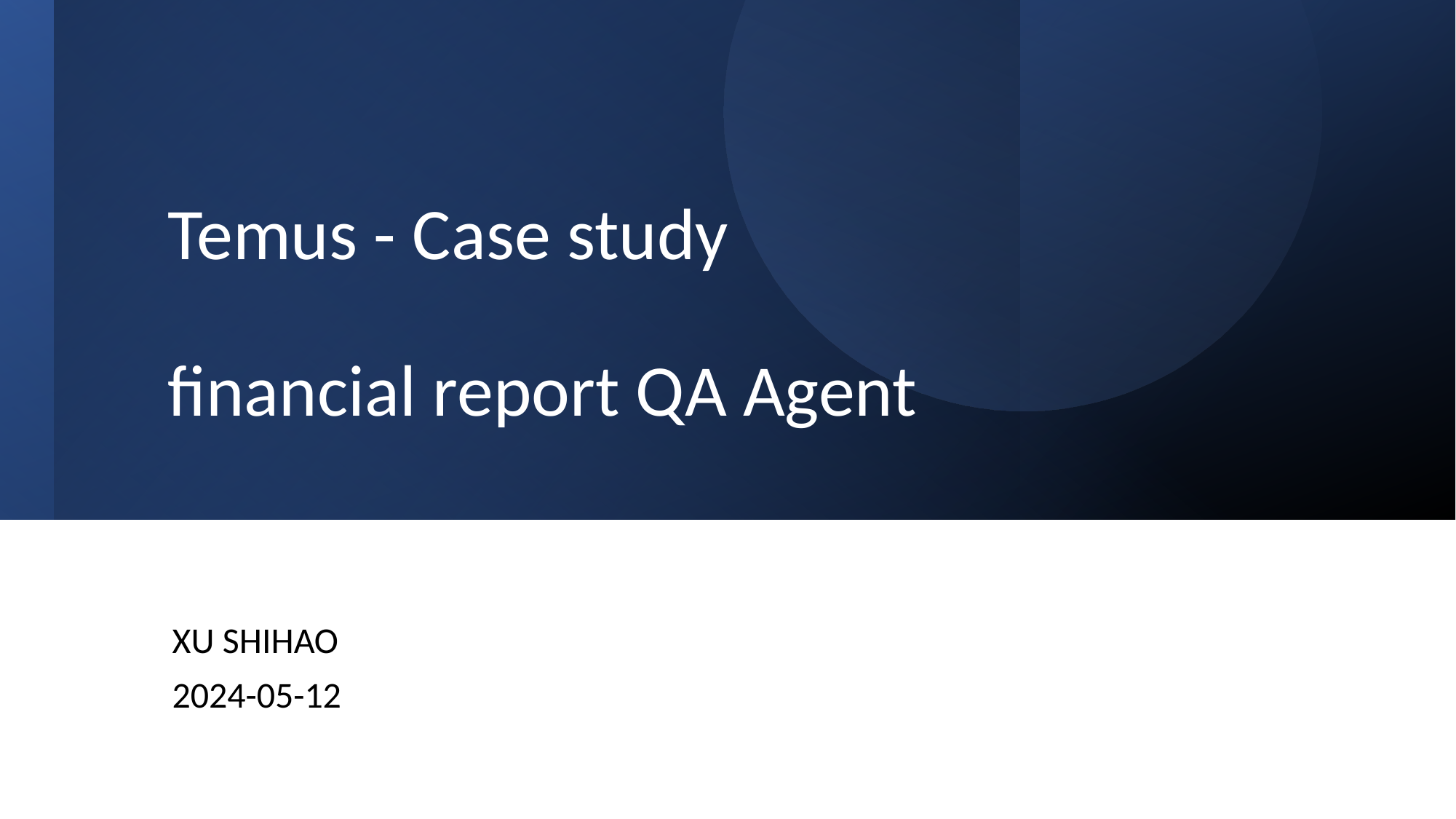

# Temus - Case study financial report QA Agent
XU SHIHAO
2024-05-12